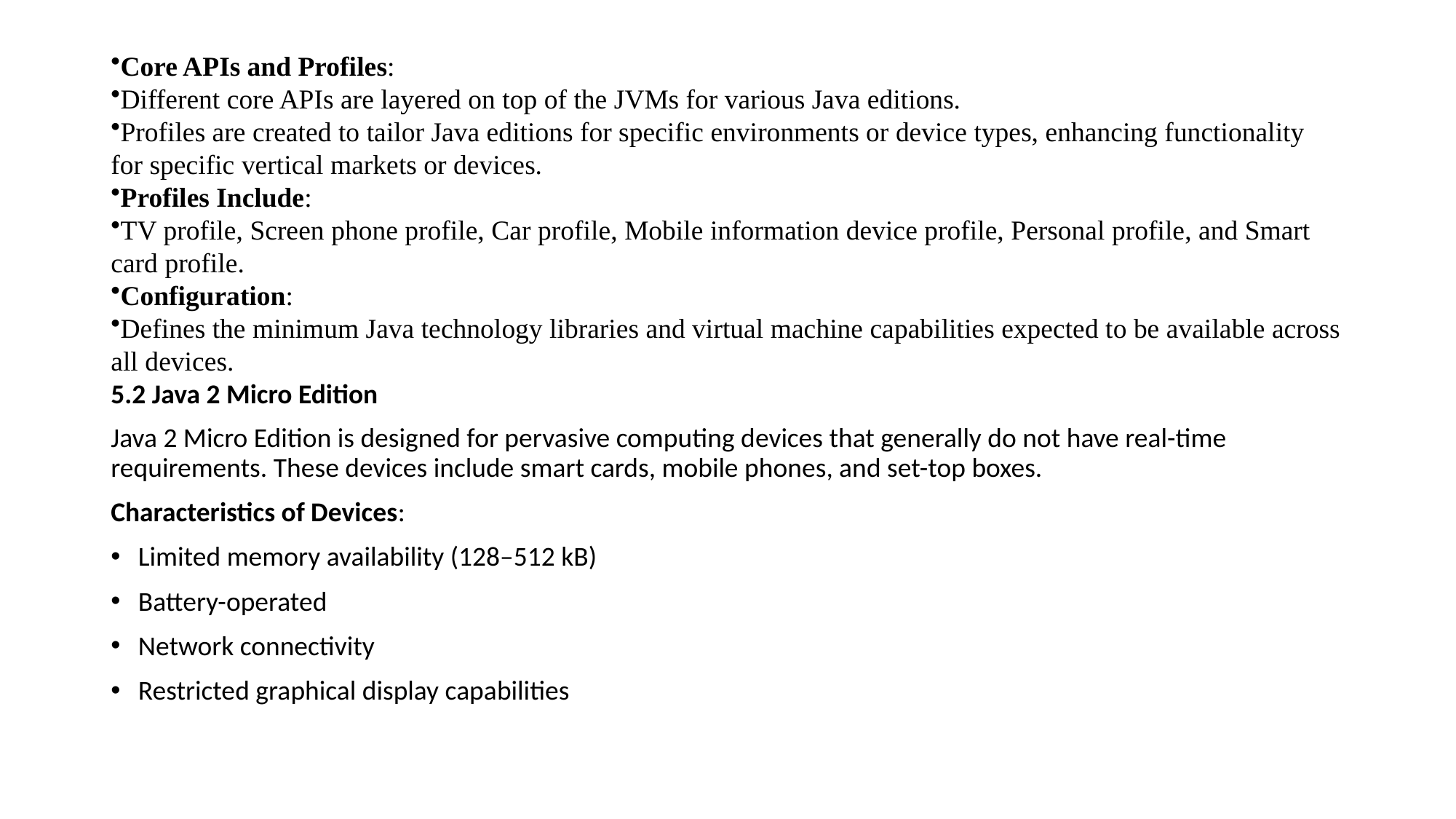

Core APIs and Profiles:
Different core APIs are layered on top of the JVMs for various Java editions.
Profiles are created to tailor Java editions for specific environments or device types, enhancing functionality for specific vertical markets or devices.
Profiles Include:
TV profile, Screen phone profile, Car profile, Mobile information device profile, Personal profile, and Smart card profile.
Configuration:
Defines the minimum Java technology libraries and virtual machine capabilities expected to be available across all devices.
5.2 Java 2 Micro Edition
Java 2 Micro Edition is designed for pervasive computing devices that generally do not have real-time requirements. These devices include smart cards, mobile phones, and set-top boxes.
Characteristics of Devices:
Limited memory availability (128–512 kB)
Battery-operated
Network connectivity
Restricted graphical display capabilities